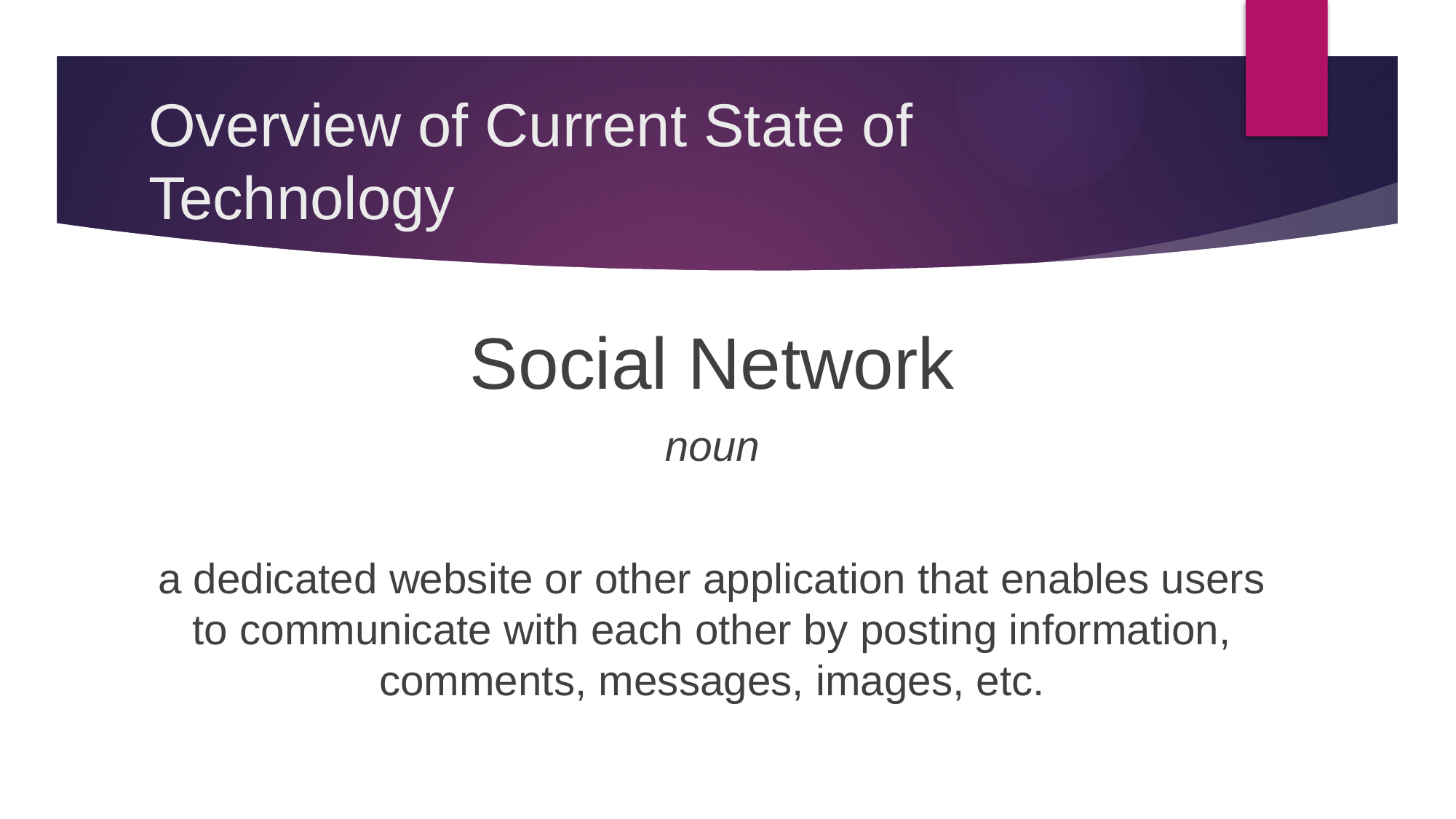

# Overview of Current State of Technology
Social Network
noun

a dedicated website or other application that enables users to communicate with each other by posting information, comments, messages, images, etc.